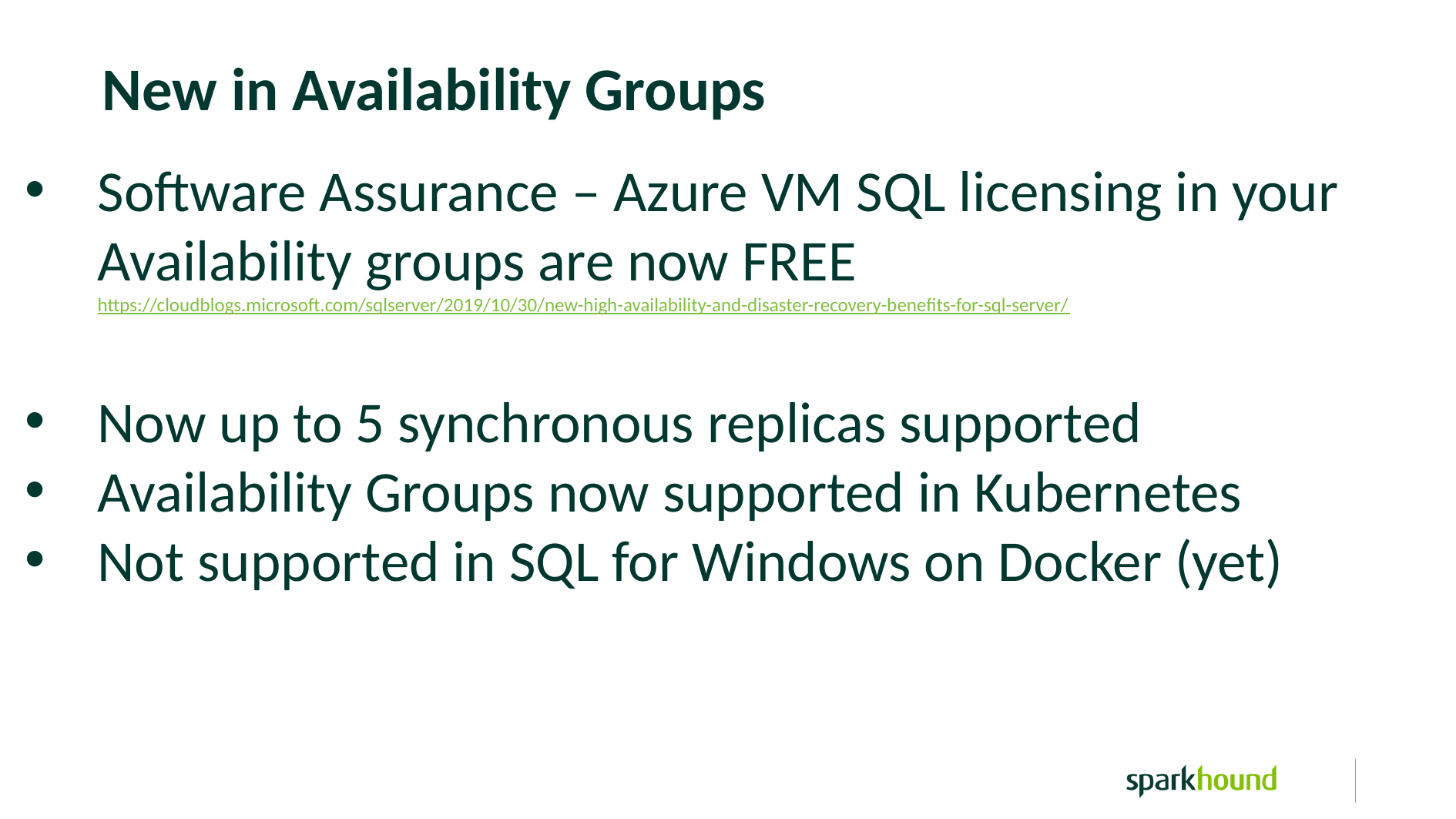

New in Availability Groups
Software Assurance – Azure VM SQL licensing in your Availability groups are now FREE
https://cloudblogs.microsoft.com/sqlserver/2019/10/30/new-high-availability-and-disaster-recovery-benefits-for-sql-server/

Now up to 5 synchronous replicas supported
Availability Groups now supported in Kubernetes
Not supported in SQL for Windows on Docker (yet)